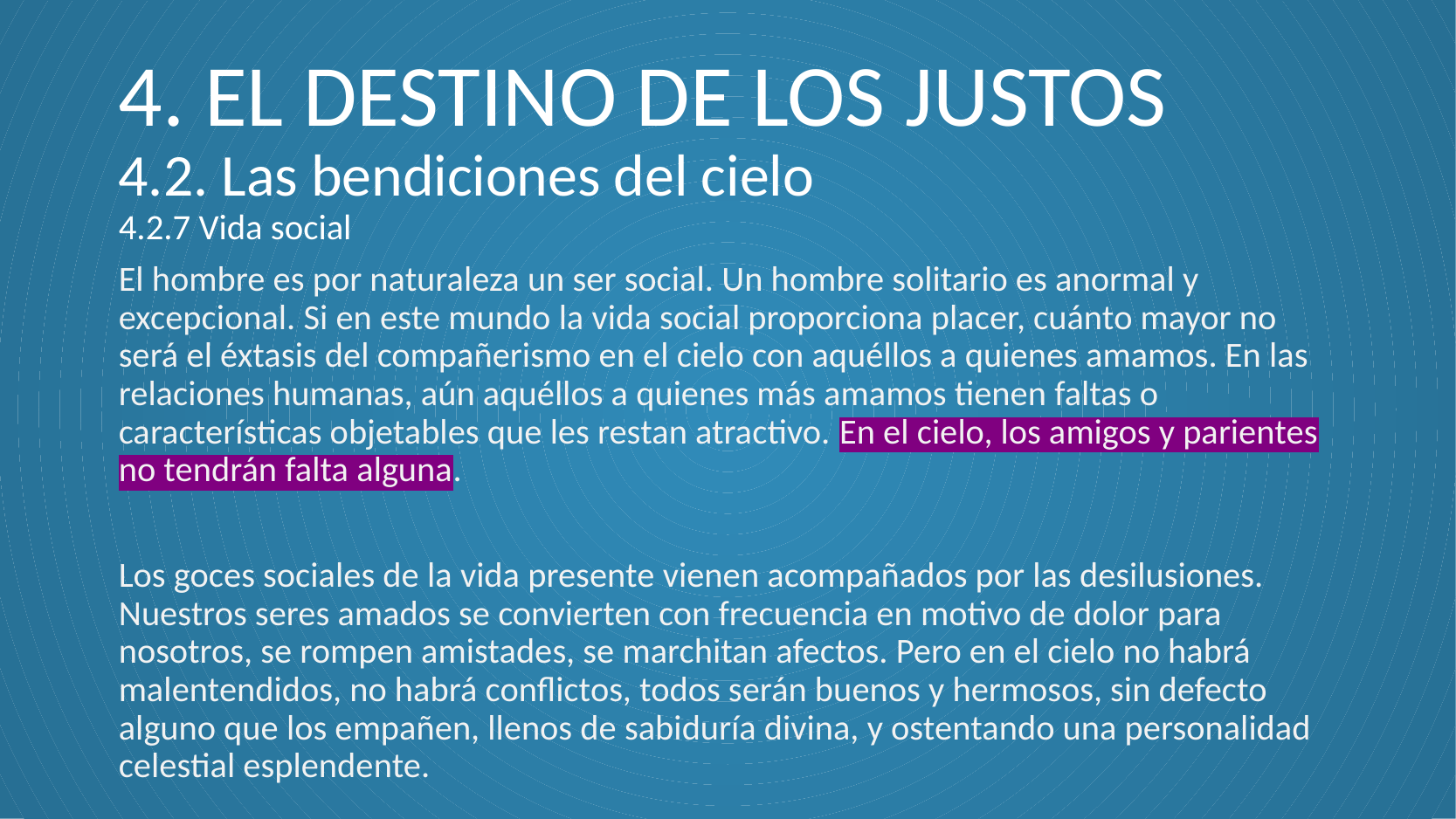

# 4. EL DESTINO DE LOS JUSTOS 4.2. Las bendiciones del cielo 4.2.7 Vida social
El hombre es por naturaleza un ser social. Un hombre solitario es anormal y excepcional. Si en este mundo la vida social proporciona placer, cuánto mayor no será el éxtasis del compañerismo en el cielo con aquéllos a quienes amamos. En las relaciones humanas, aún aquéllos a quienes más amamos tienen faltas o características objetables que les restan atractivo. En el cielo, los amigos y parientes no tendrán falta alguna.

Los goces sociales de la vida presente vienen acompañados por las desilusiones. Nuestros seres amados se convierten con frecuencia en motivo de dolor para nosotros, se rompen amistades, se marchitan afectos. Pero en el cielo no habrá malentendidos, no habrá conflictos, todos serán buenos y hermosos, sin defecto alguno que los empañen, llenos de sabiduría divina, y ostentando una personalidad celestial esplendente.